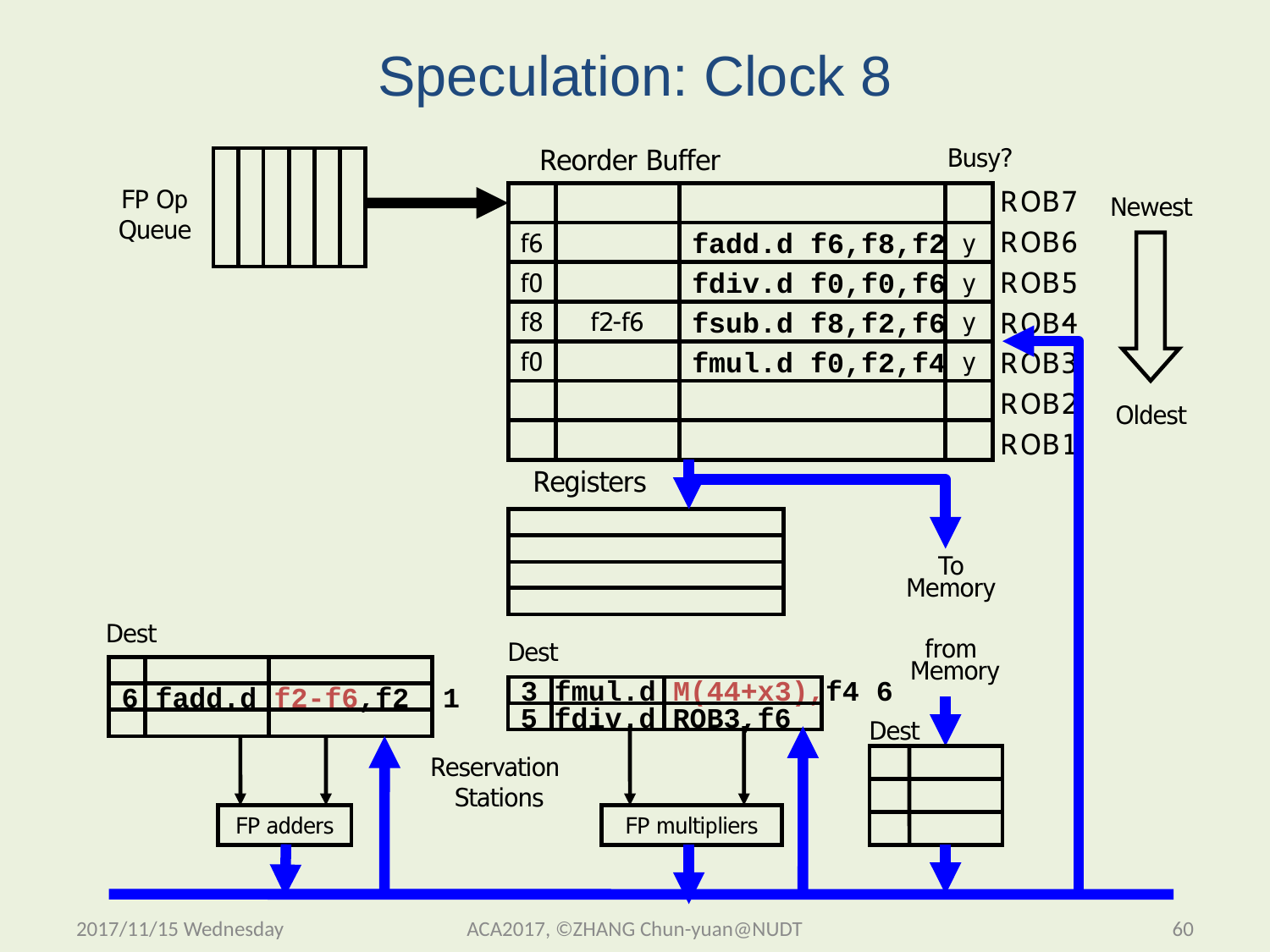

# Speculation: Clock 8

Reorder Buffer
Busy?
FP Op
Queue
ROB7
ROB6
ROB5
ROB4
ROB3
ROB2
ROB1
Newest

f6

fadd.d f6,f8,f2
y
f0

fdiv.d f0,f0,f6
y
f8
f2-f6
fsub.d f8,f2,f6
y

f0

fmul.d f0,f2,f4
y

Oldest

Registers

To
Memory
Dest
from
Memory
Dest

3 fmul.d M(44+x3),f4 6

5 fdiv.d ROB3,f6
6 fadd.d f2-f6,f2  1

Dest

Reservation
Stations

FP adders
FP multipliers

2017/11/15 Wednesday
ACA2017, ©ZHANG Chun-yuan@NUDT
60